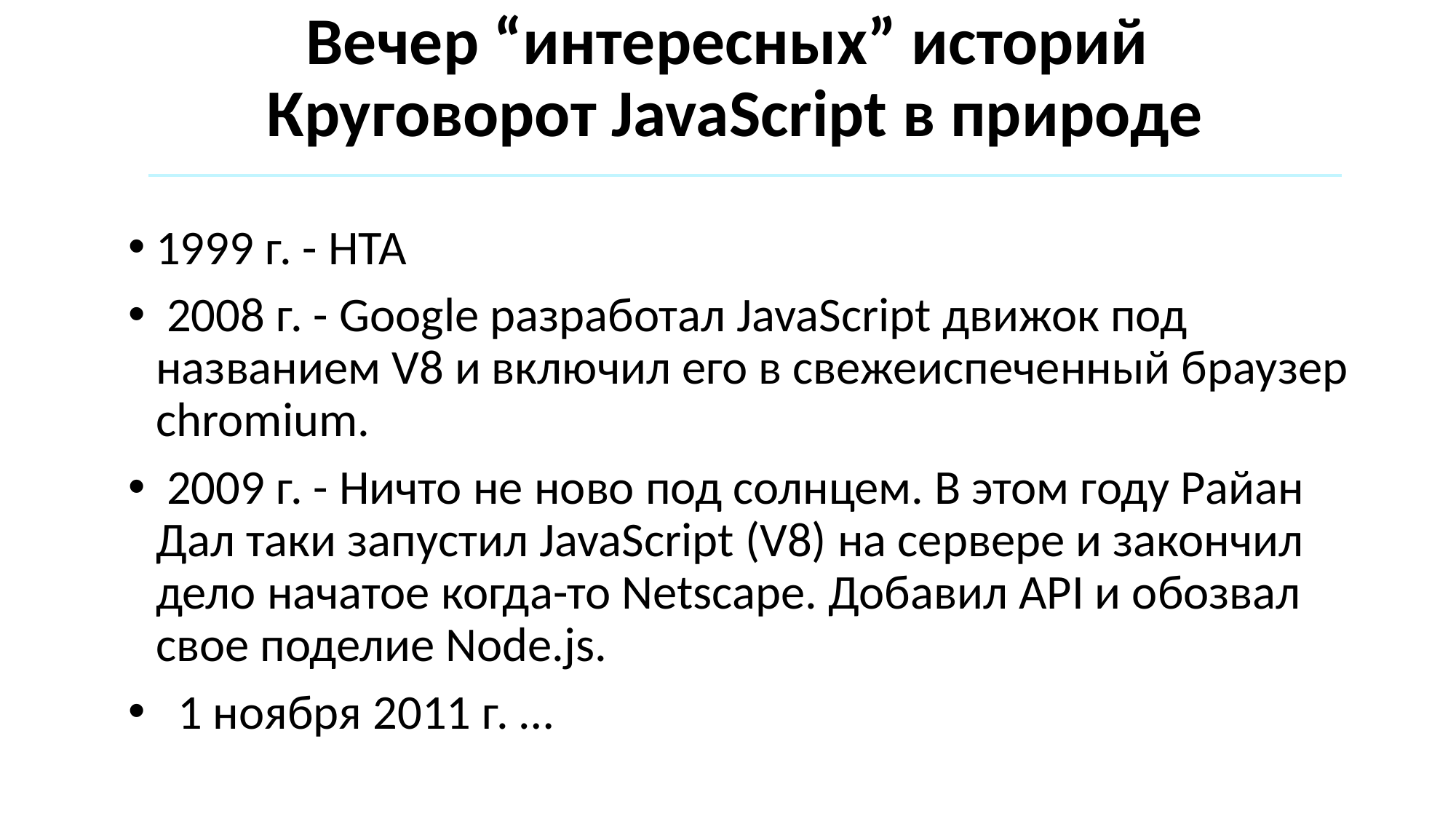

# Вечер “интересных” историй Круговорот JavaScript в природе
1999 г. - HTA
 2008 г. - Google разработал JavaScript движок под названием V8 и включил его в свежеиспеченный браузер chromium.
 2009 г. - Ничто не ново под солнцем. В этом году Райан Дал таки запустил JavaScript (V8) на сервере и закончил дело начатое когда-то Netscape. Добавил API и обозвал свое поделие Node.js.
  1 ноября 2011 г. …